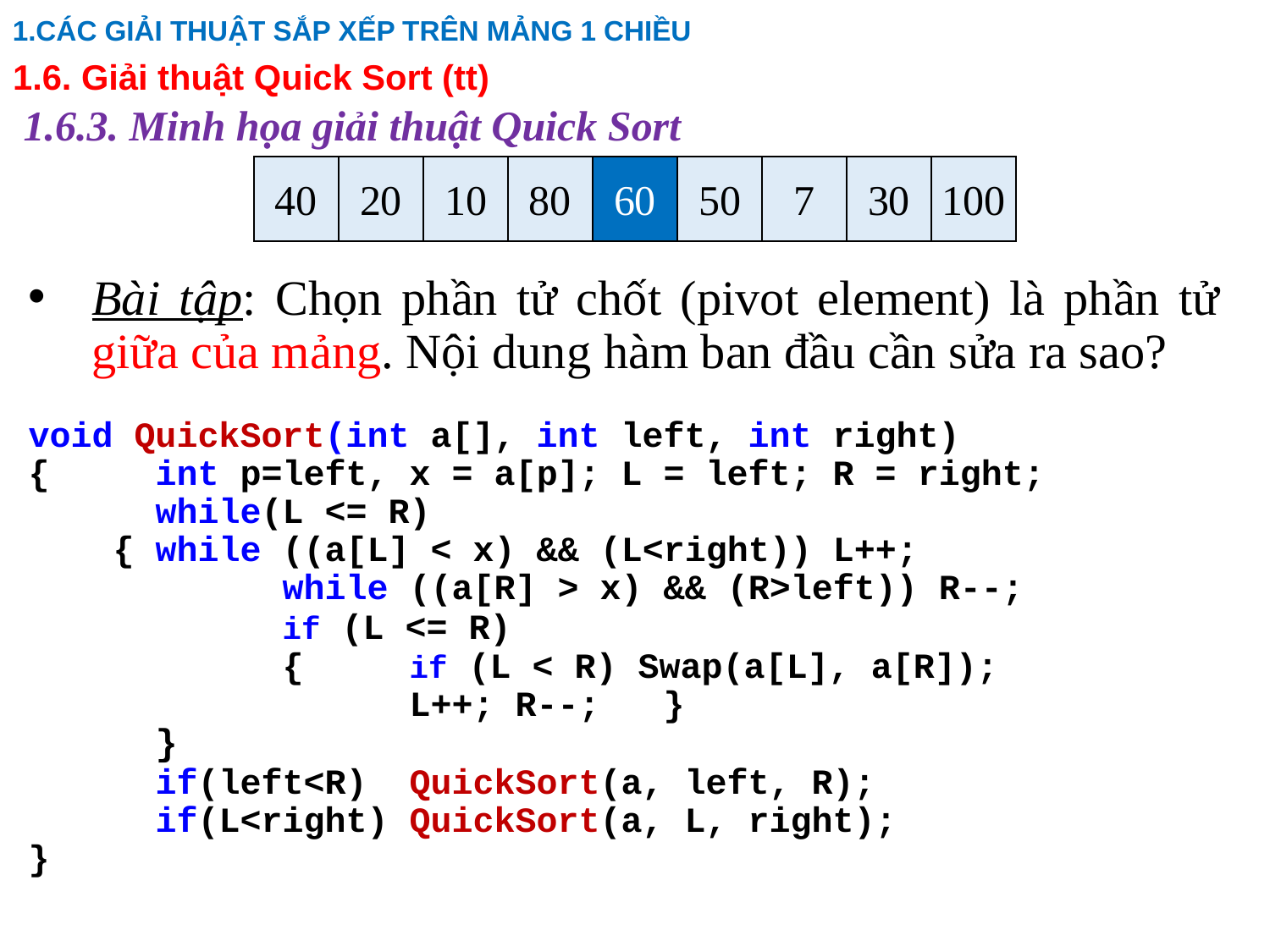

1.CÁC GIẢI THUẬT SẮP XẾP TRÊN MẢNG 1 CHIỀU
1.6. Giải thuật Quick Sort (tt)
1.6.3. Minh họa giải thuật Quick Sort
40
20
10
80
60
50
7
30
100
Bài tập: Chọn phần tử chốt (pivot element) là phần tử giữa của mảng. Nội dung hàm ban đầu cần sửa ra sao?

void QuickSort(int a[], int left, int right)
{	int p=left, x = a[p]; L = left; R = right;
	while(L <= R)
    {	while ((a[L] < x) && (L<right)) L++;
	 	while ((a[R] > x) && (R>left)) R--;
		if (L <= R)
		{	if (L < R) Swap(a[L], a[R]);
		 	L++; R--;	}
	}
	if(left<R)	QuickSort(a, left, R);
	if(L<right)	QuickSort(a, L, right);
}